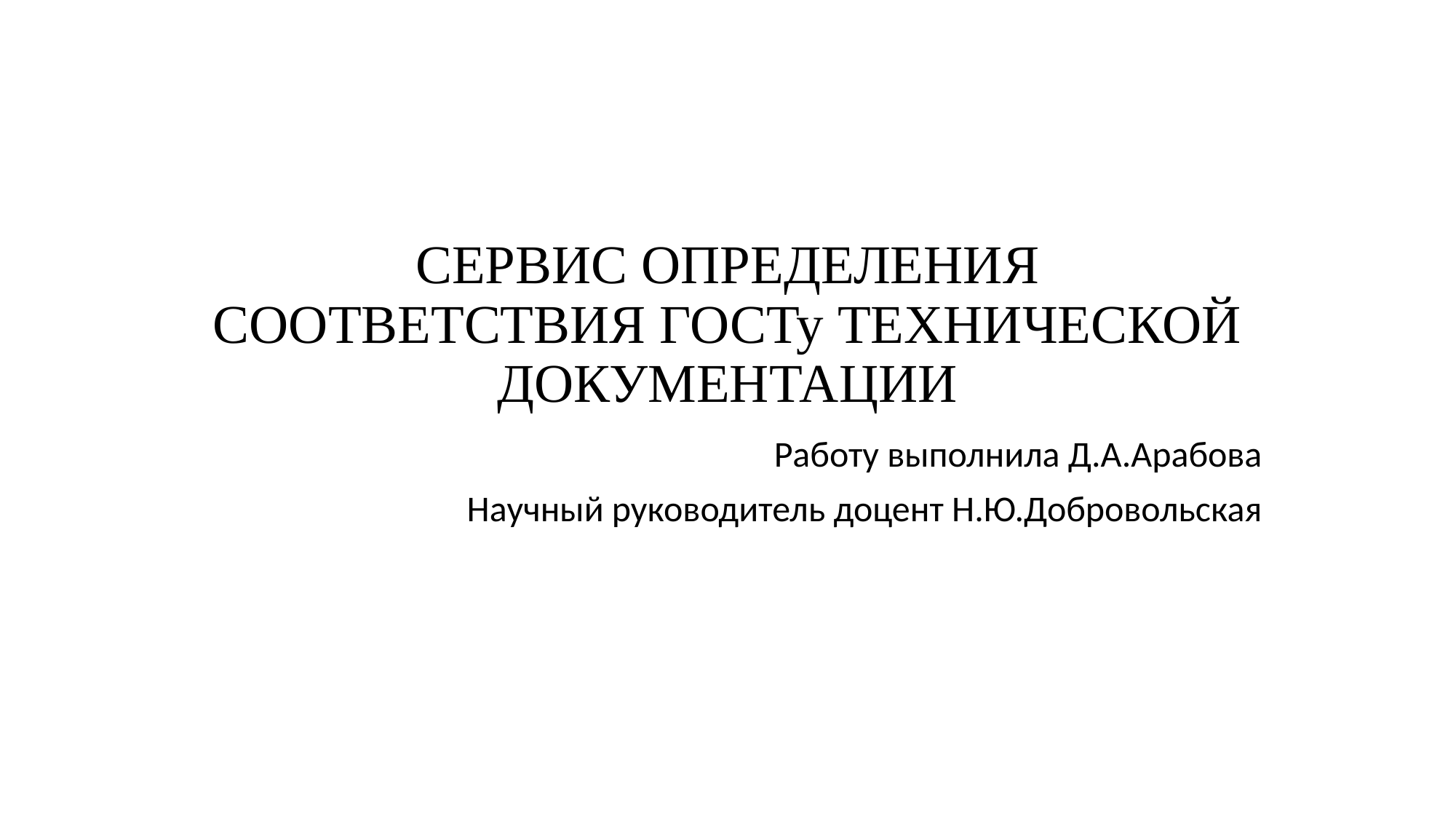

# СЕРВИС ОПРЕДЕЛЕНИЯ СООТВЕТСТВИЯ ГОСТу ТЕХНИЧЕСКОЙ ДОКУМЕНТАЦИИ
Работу выполнила Д.А.Арабова
Научный руководитель доцент Н.Ю.Добровольская